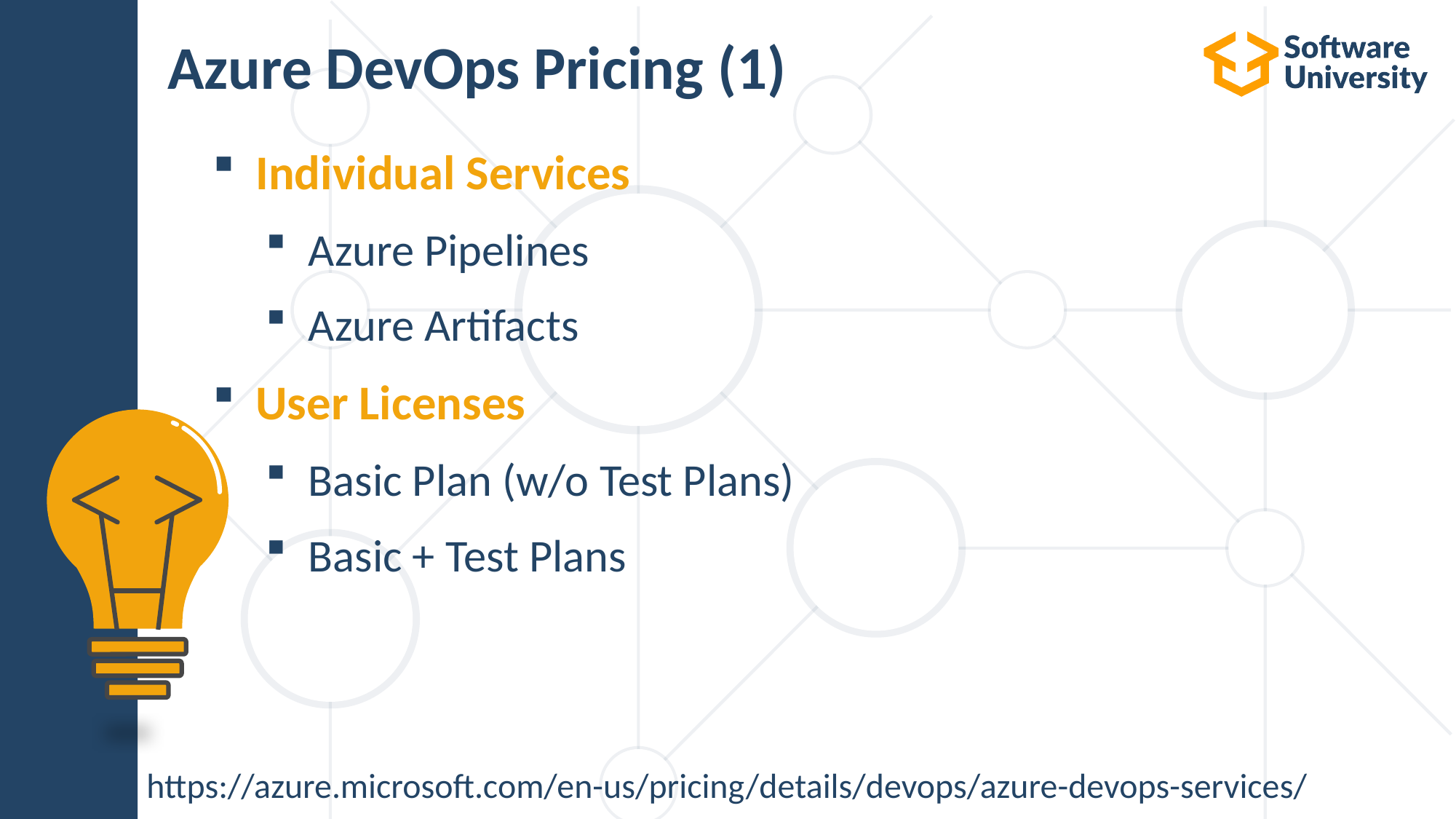

# Azure DevOps Pricing (1)
Individual Services
Azure Pipelines
Azure Artifacts
User Licenses
Basic Plan (w/o Test Plans)
Basic + Test Plans
https://azure.microsoft.com/en-us/pricing/details/devops/azure-devops-services/